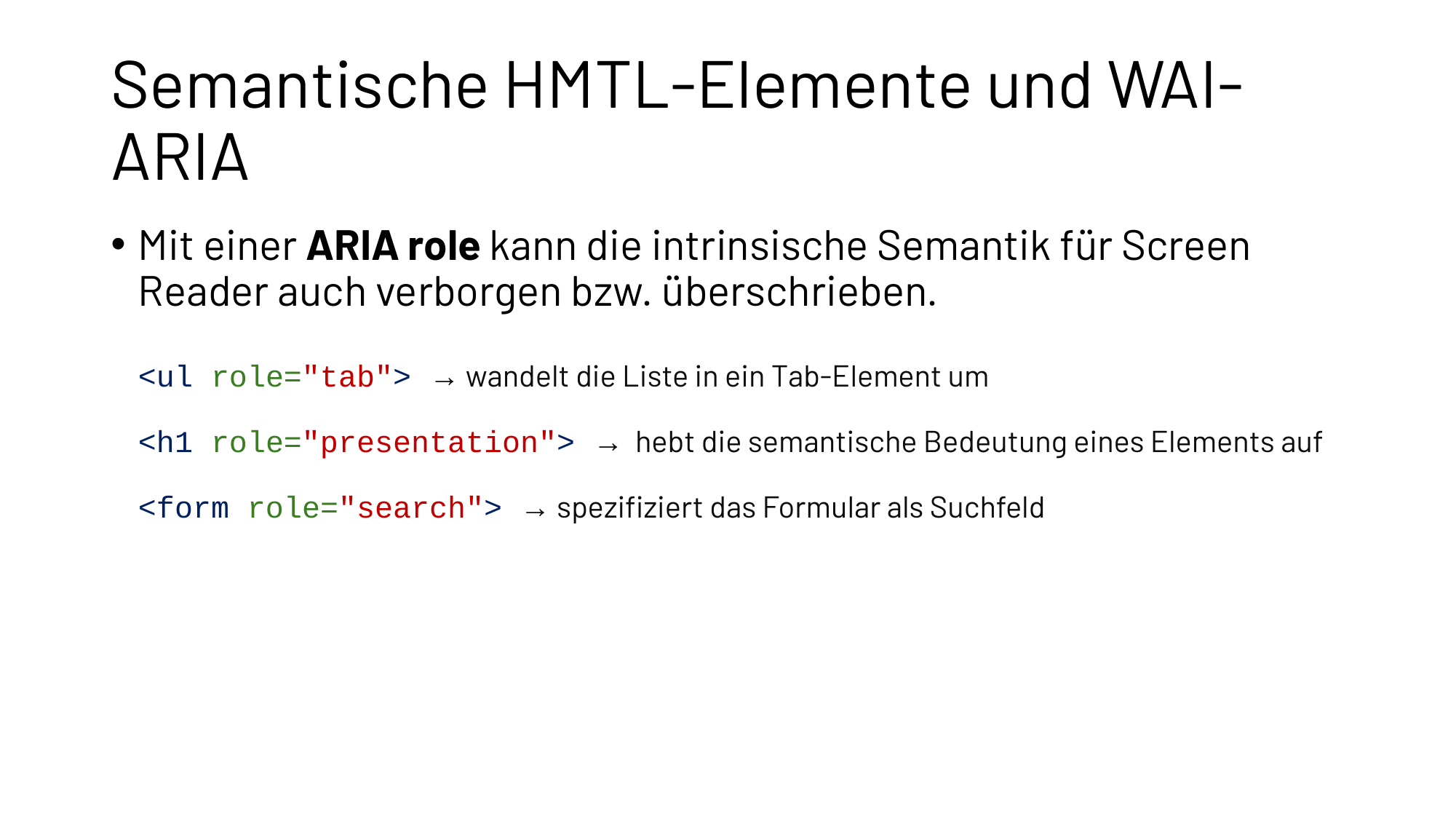

# Semantische HMTL-Elemente und WAI-ARIA
Mit einer ARIA role kann die intrinsische Semantik für Screen Reader auch verborgen bzw. überschrieben.
<ul role="tab"> → wandelt die Liste in ein Tab-Element um
<h1 role="presentation"> →  hebt die semantische Bedeutung eines Elements auf
<form role="search"> → spezifiziert das Formular als Suchfeld